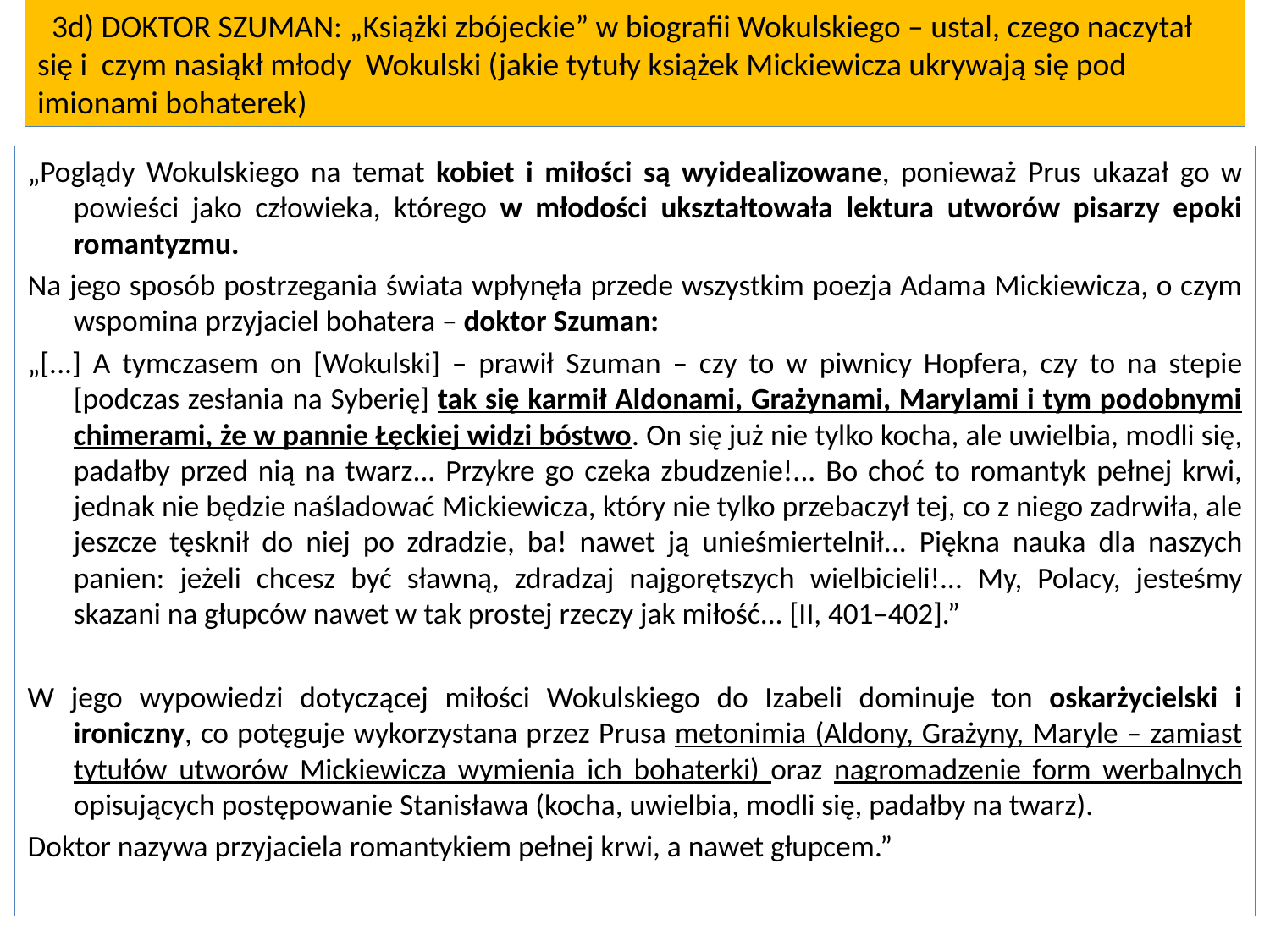

3d) DOKTOR SZUMAN: „Książki zbójeckie” w biografii Wokulskiego – ustal, czego naczytał się i  czym nasiąkł młody  Wokulski (jakie tytuły książek Mickiewicza ukrywają się pod imionami bohaterek)
„Poglądy Wokulskiego na temat kobiet i miłości są wyidealizowane, ponieważ Prus ukazał go w powieści jako człowieka, którego w młodości ukształtowała lektura utworów pisarzy epoki romantyzmu.
Na jego sposób postrzegania świata wpłynęła przede wszystkim poezja Adama Mickiewicza, o czym wspomina przyjaciel bohatera – doktor Szuman:
„[...] A tymczasem on [Wokulski] – prawił Szuman – czy to w piwnicy Hopfera, czy to na stepie [podczas zesłania na Syberię] tak się karmił Aldonami, Grażynami, Marylami i tym podobnymi chimerami, że w pannie Łęckiej widzi bóstwo. On się już nie tylko kocha, ale uwielbia, modli się, padałby przed nią na twarz... Przykre go czeka zbudzenie!... Bo choć to romantyk pełnej krwi, jednak nie będzie naśladować Mickiewicza, który nie tylko przebaczył tej, co z niego zadrwiła, ale jeszcze tęsknił do niej po zdradzie, ba! nawet ją unieśmiertelnił... Piękna nauka dla naszych panien: jeżeli chcesz być sławną, zdradzaj najgorętszych wielbicieli!... My, Polacy, jesteśmy skazani na głupców nawet w tak prostej rzeczy jak miłość... [II, 401–402].”

W jego wypowiedzi dotyczącej miłości Wokulskiego do Izabeli dominuje ton oskarżycielski i ironiczny, co potęguje wykorzystana przez Prusa metonimia (Aldony, Grażyny, Maryle – zamiast tytułów utworów Mickiewicza wymienia ich bohaterki) oraz nagromadzenie form werbalnych opisujących postępowanie Stanisława (kocha, uwielbia, modli się, padałby na twarz).
Doktor nazywa przyjaciela romantykiem pełnej krwi, a nawet głupcem.”